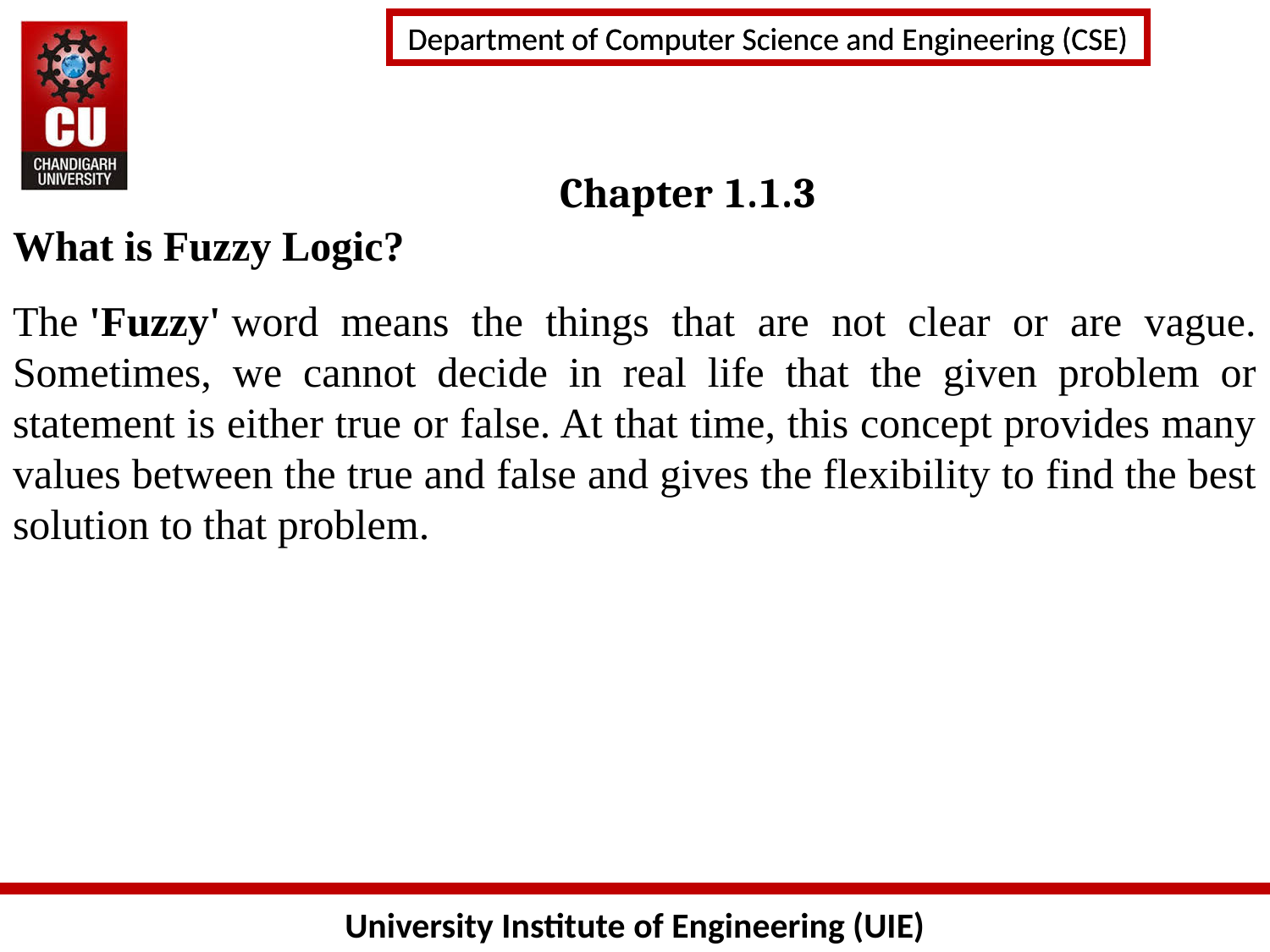

# Chapter 1.1.3
What is Fuzzy Logic?
The 'Fuzzy' word means the things that are not clear or are vague. Sometimes, we cannot decide in real life that the given problem or statement is either true or false. At that time, this concept provides many values between the true and false and gives the flexibility to find the best solution to that problem.